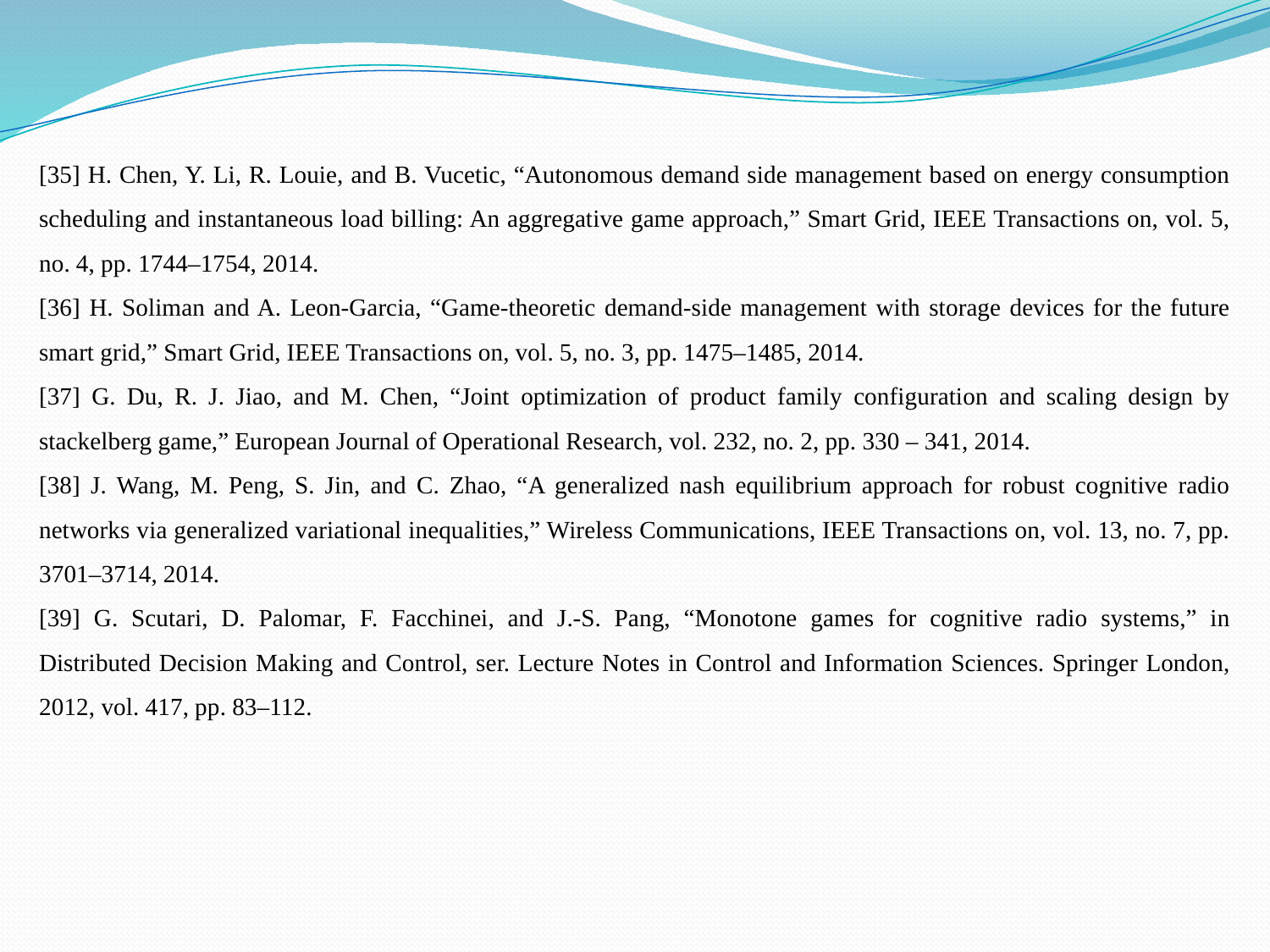

[35] H. Chen, Y. Li, R. Louie, and B. Vucetic, “Autonomous demand side management based on energy consumption scheduling and instantaneous load billing: An aggregative game approach,” Smart Grid, IEEE Transactions on, vol. 5, no. 4, pp. 1744–1754, 2014.
[36] H. Soliman and A. Leon-Garcia, “Game-theoretic demand-side management with storage devices for the future smart grid,” Smart Grid, IEEE Transactions on, vol. 5, no. 3, pp. 1475–1485, 2014.
[37] G. Du, R. J. Jiao, and M. Chen, “Joint optimization of product family configuration and scaling design by stackelberg game,” European Journal of Operational Research, vol. 232, no. 2, pp. 330 – 341, 2014.
[38] J. Wang, M. Peng, S. Jin, and C. Zhao, “A generalized nash equilibrium approach for robust cognitive radio networks via generalized variational inequalities,” Wireless Communications, IEEE Transactions on, vol. 13, no. 7, pp. 3701–3714, 2014.
[39] G. Scutari, D. Palomar, F. Facchinei, and J.-S. Pang, “Monotone games for cognitive radio systems,” in Distributed Decision Making and Control, ser. Lecture Notes in Control and Information Sciences. Springer London, 2012, vol. 417, pp. 83–112.